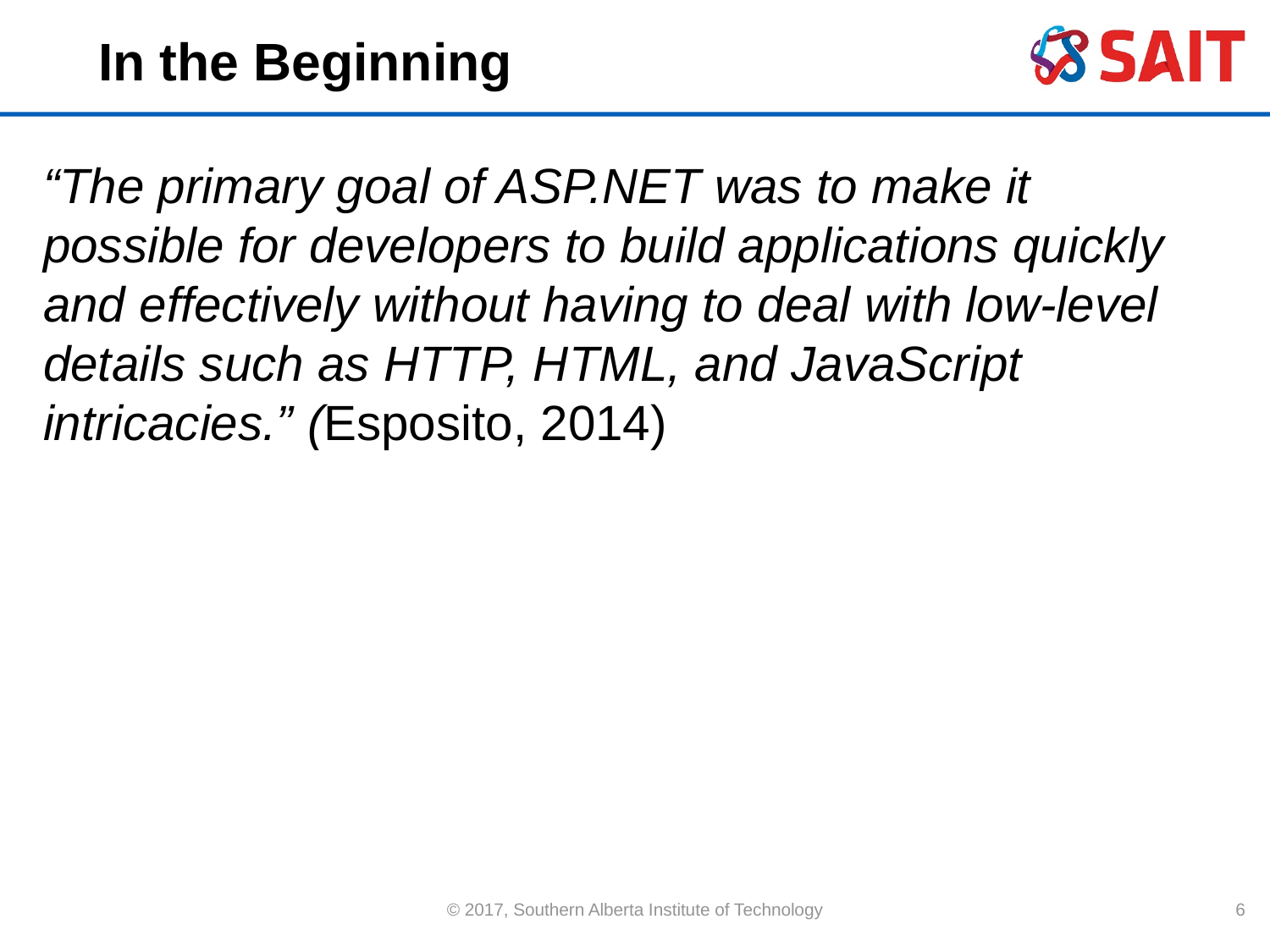

# In the Beginning
“The primary goal of ASP.NET was to make it possible for developers to build applications quickly and effectively without having to deal with low-level details such as HTTP, HTML, and JavaScript intricacies.” (Esposito, 2014)